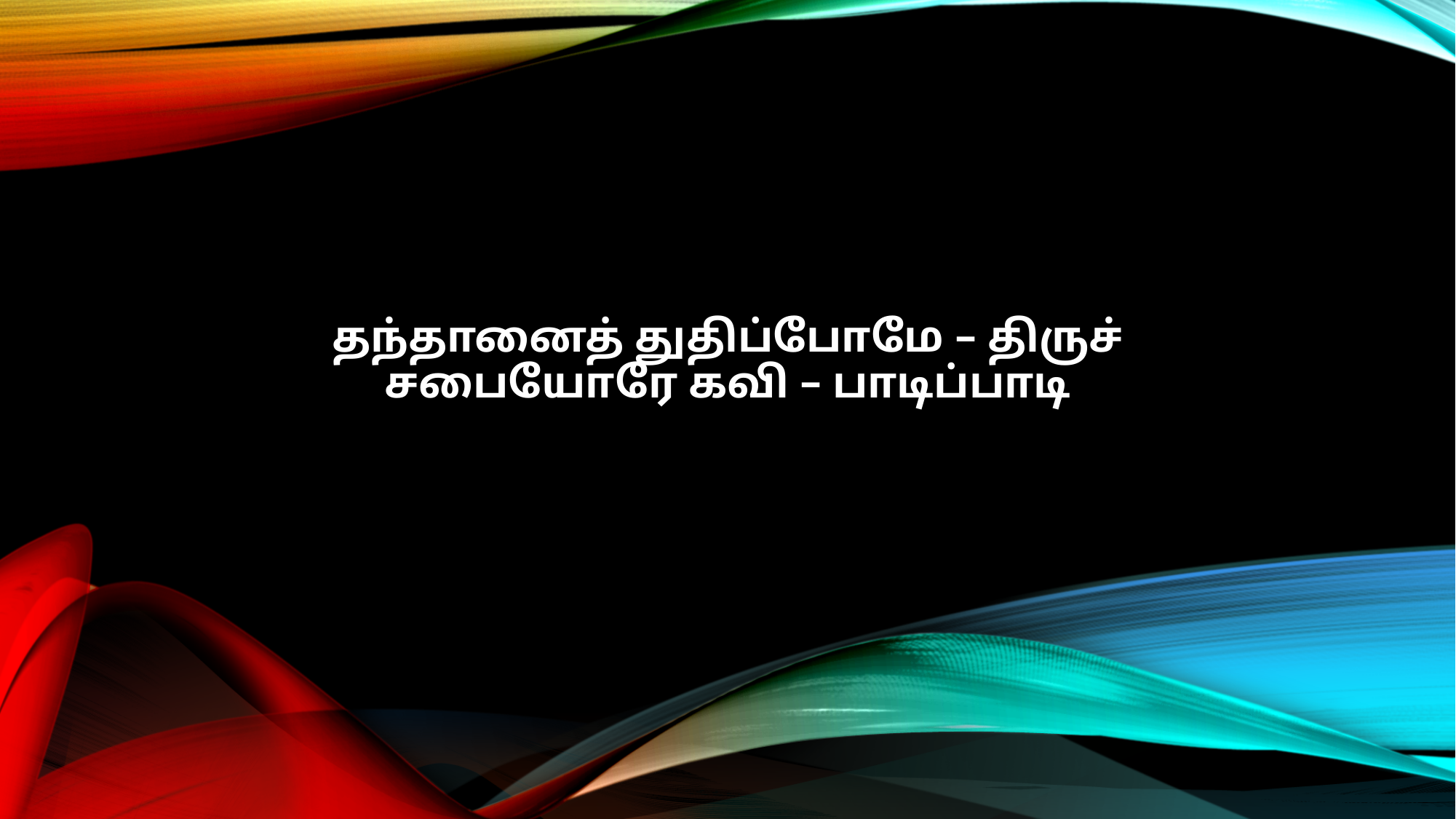

தந்தானைத் துதிப்போமே – திருச்
சபையோரே கவி – பாடிப்பாடி